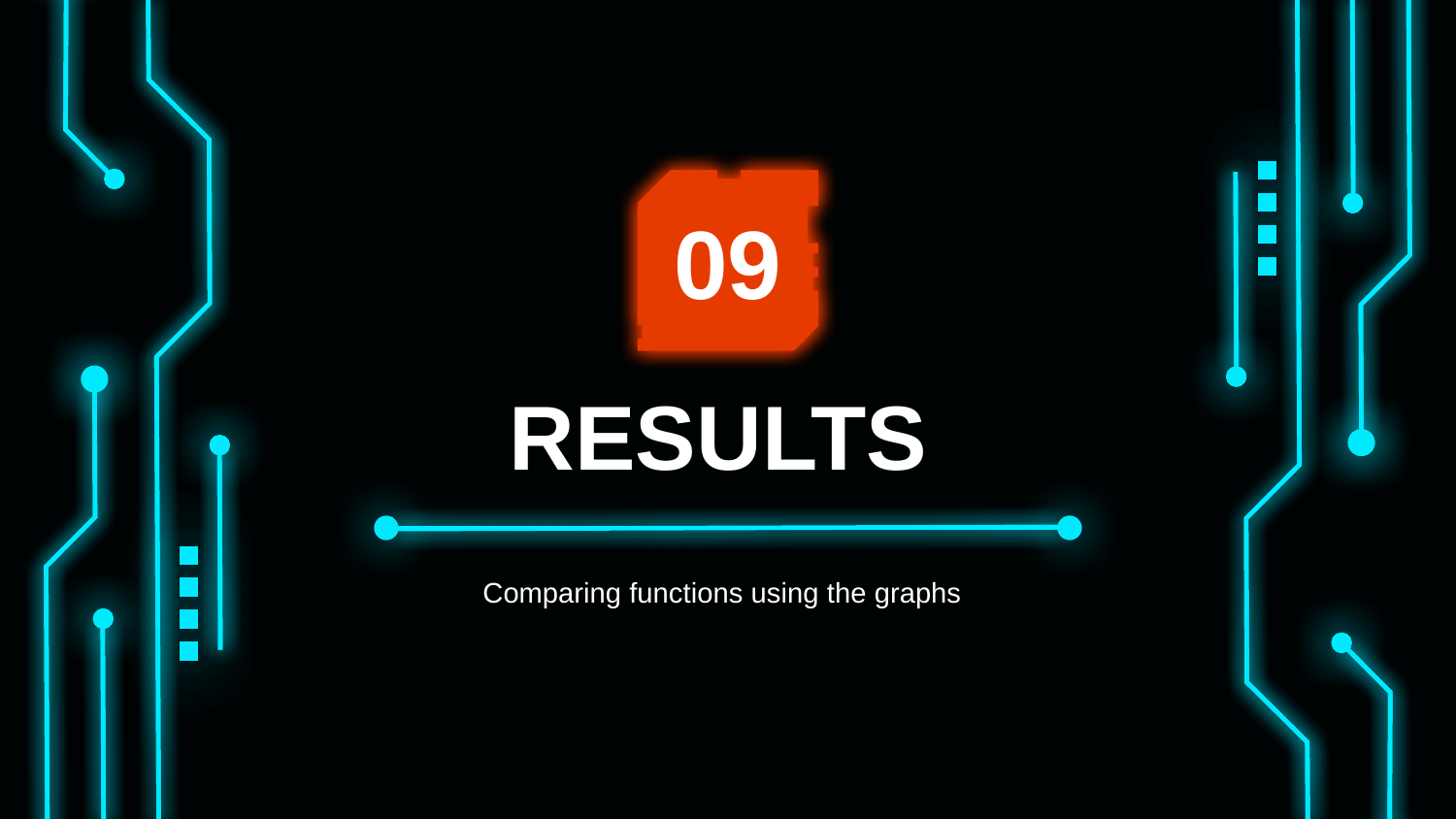

09
# RESULTS

Comparing functions using the graphs